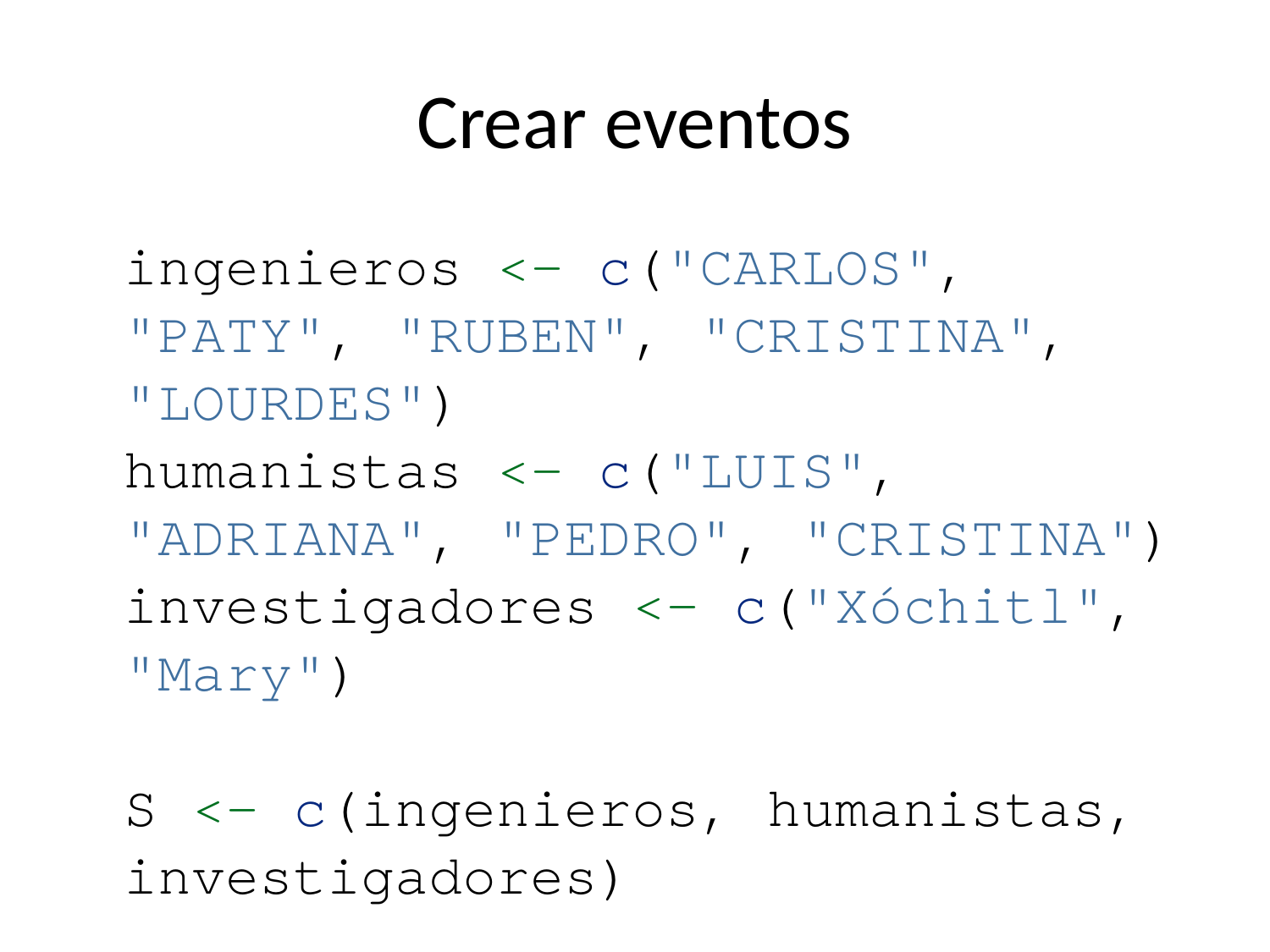

# Crear eventos
ingenieros <- c("CARLOS", "PATY", "RUBEN", "CRISTINA", "LOURDES")
humanistas <- c("LUIS", "ADRIANA", "PEDRO", "CRISTINA")
investigadores <- c("Xóchitl", "Mary")
S <- c(ingenieros, humanistas, investigadores)
N <- length(S)